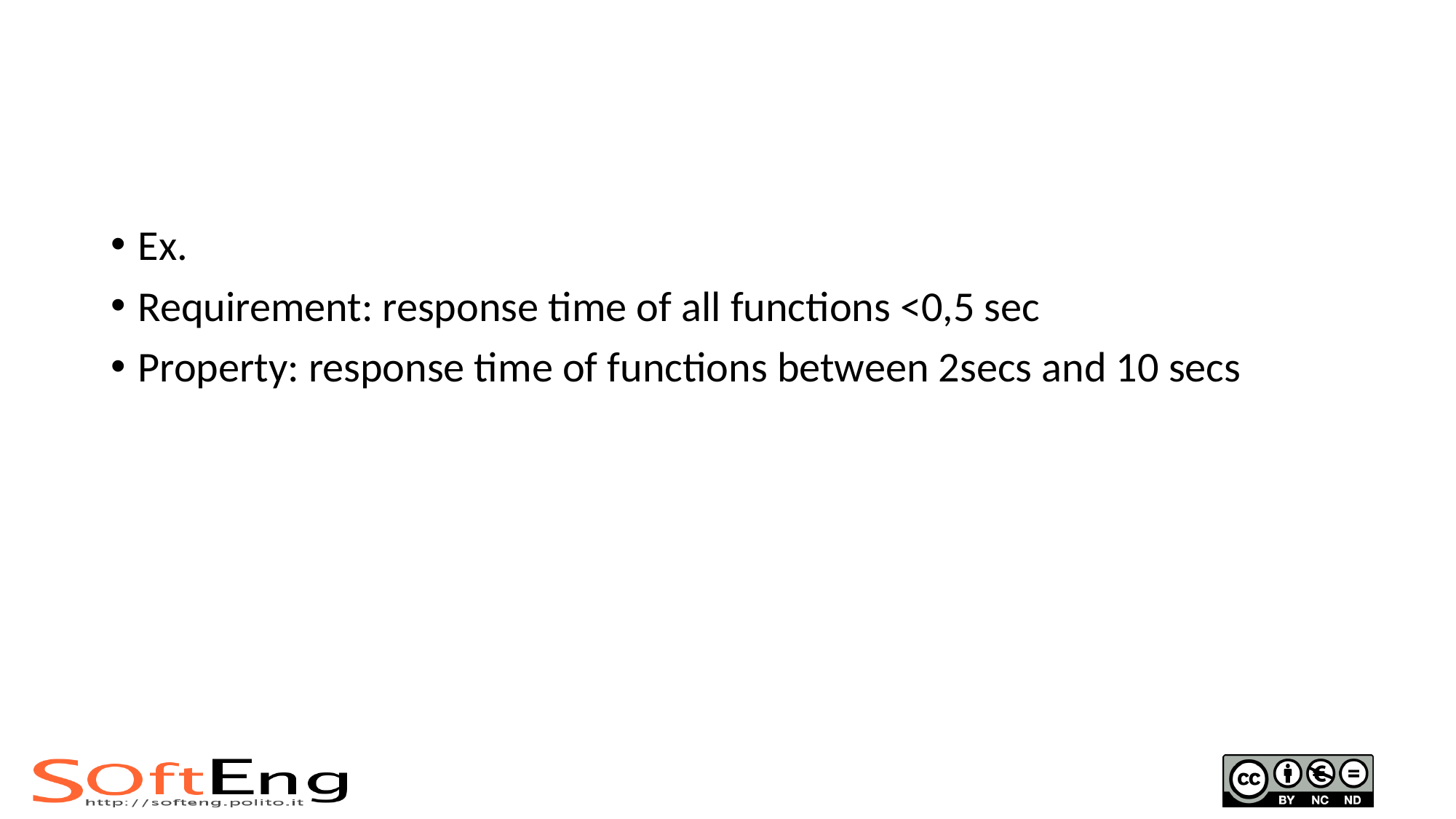

#
Ex.
Requirement: response time of all functions <0,5 sec
Property: response time of functions between 2secs and 10 secs